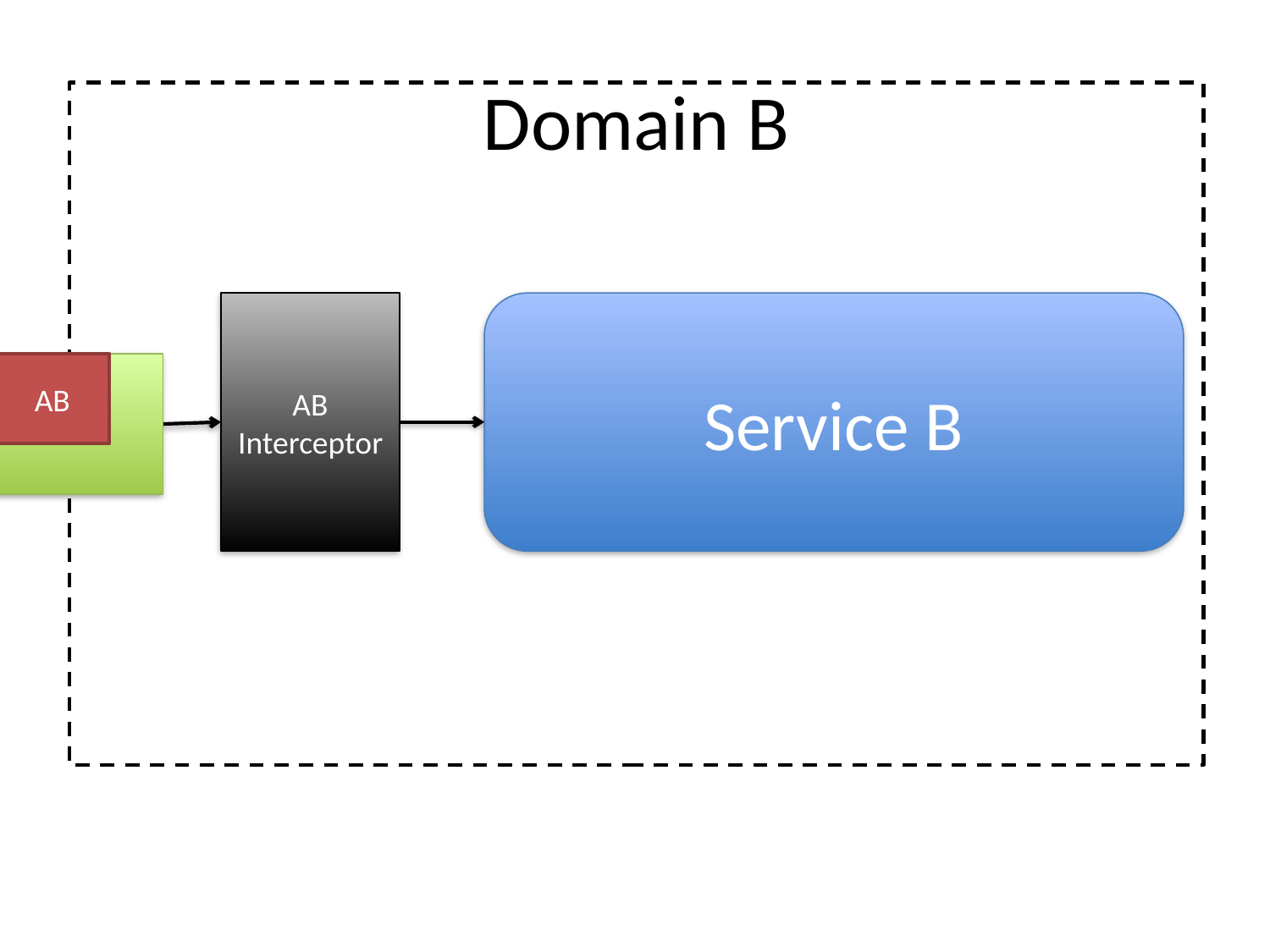

Domain B

AB Interceptor
Service B

AB